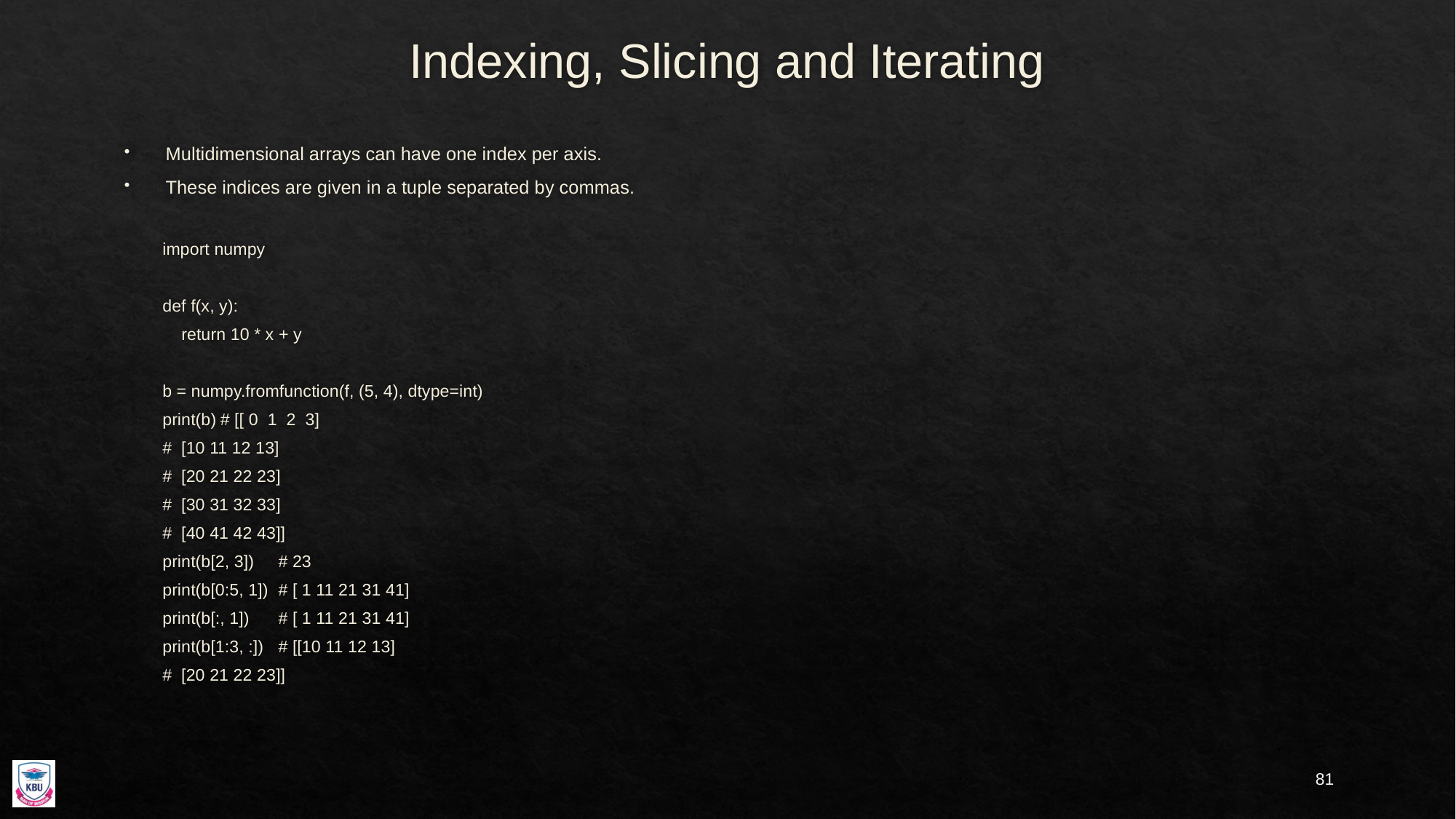

# Indexing, Slicing and Iterating
Multidimensional arrays can have one index per axis.
These indices are given in a tuple separated by commas.

import numpy

def f(x, y):
    return 10 * x + y

b = numpy.fromfunction(f, (5, 4), dtype=int)
print(b)		# [[ 0  1  2  3]
			#  [10 11 12 13]
			#  [20 21 22 23]
			#  [30 31 32 33]
				#  [40 41 42 43]]
print(b[2, 3])	# 23
print(b[0:5, 1])	# [ 1 11 21 31 41]
print(b[:, 1])	# [ 1 11 21 31 41]
print(b[1:3, :])	# [[10 11 12 13]
			#  [20 21 22 23]]
81